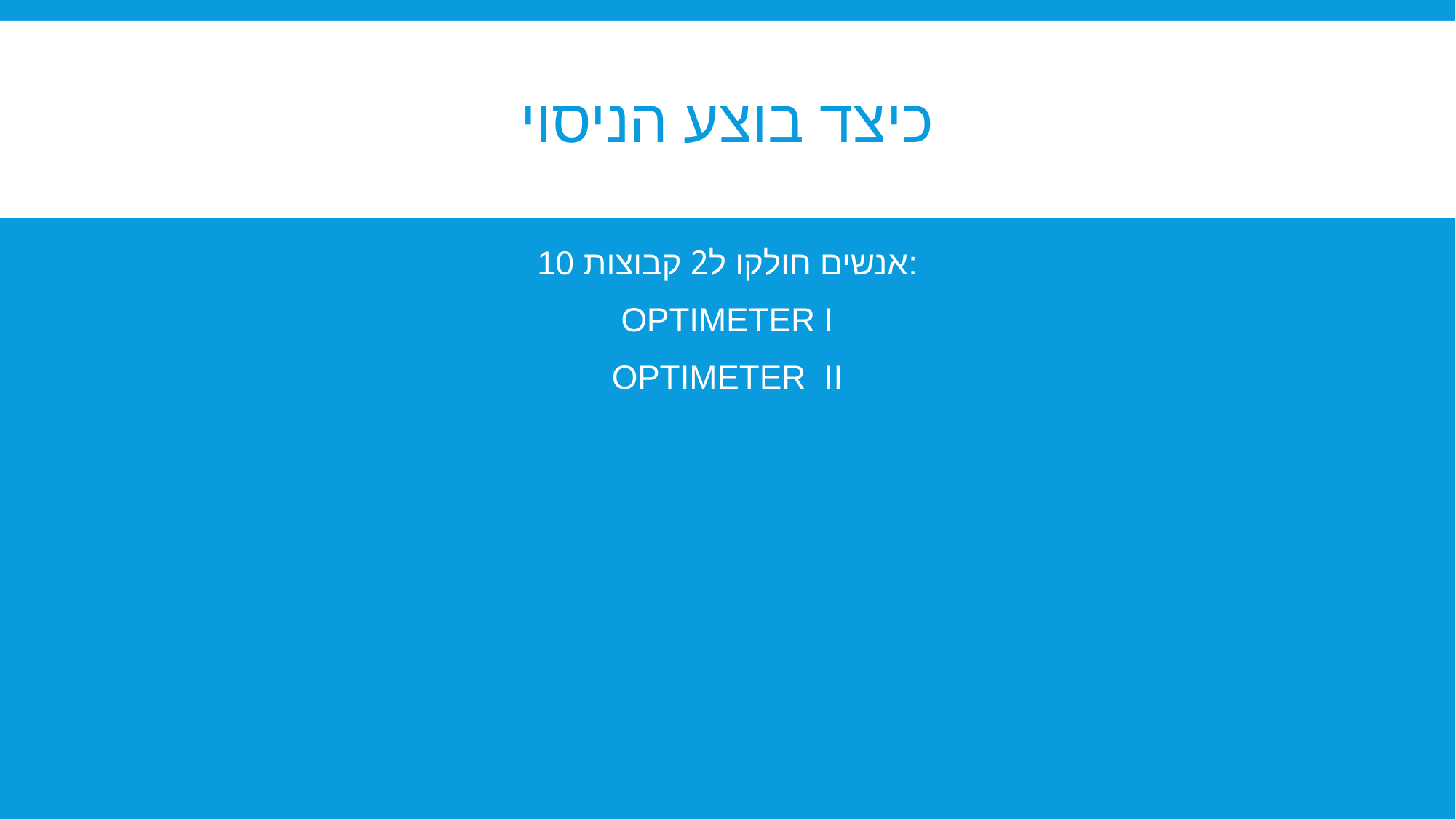

# כיצד בוצע הניסוי
10 אנשים חולקו ל2 קבוצות:
OPTIMETER I
OPTIMETER  II